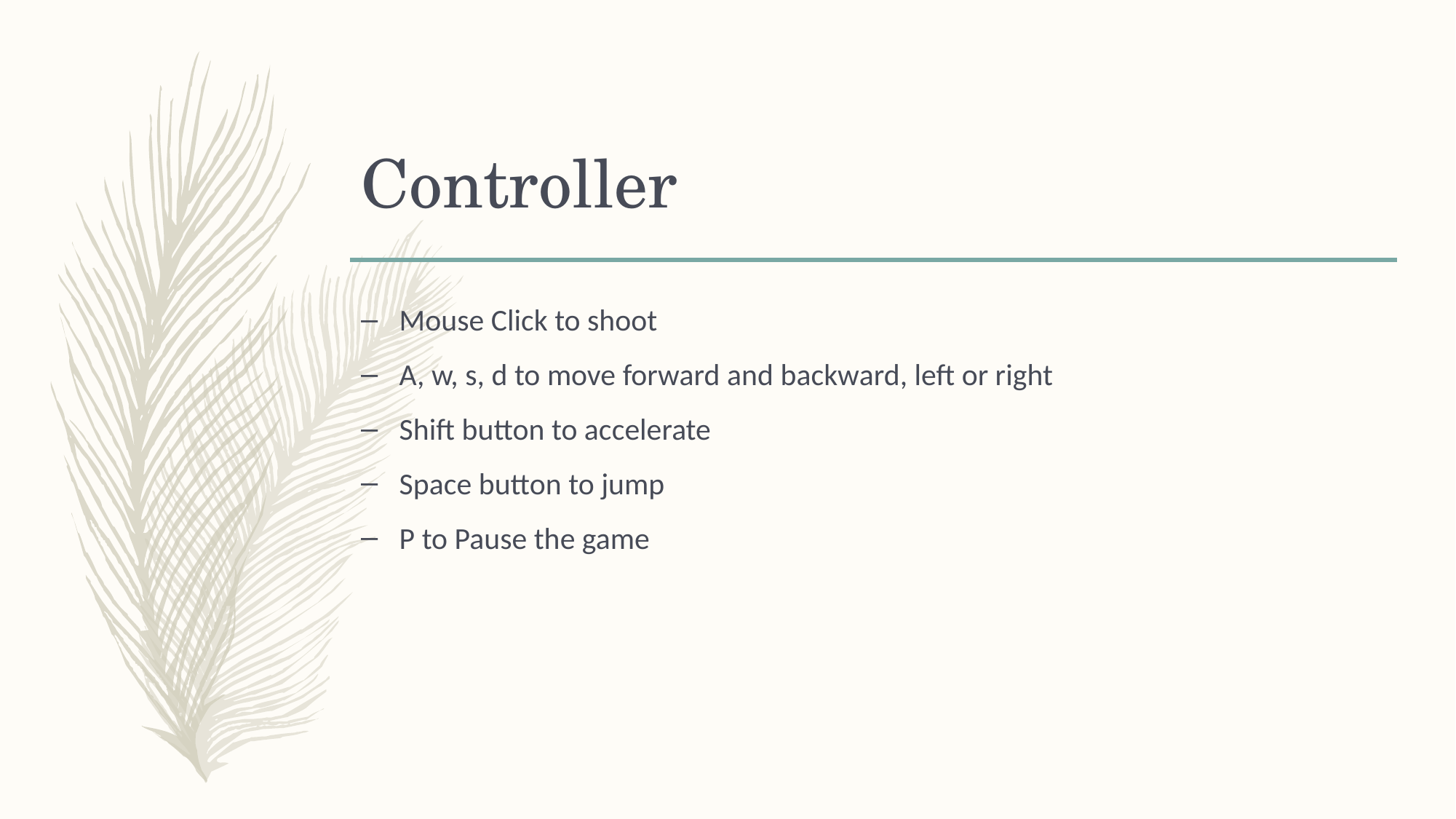

# Controller
Mouse Click to shoot
A, w, s, d to move forward and backward, left or right
Shift button to accelerate
Space button to jump
P to Pause the game